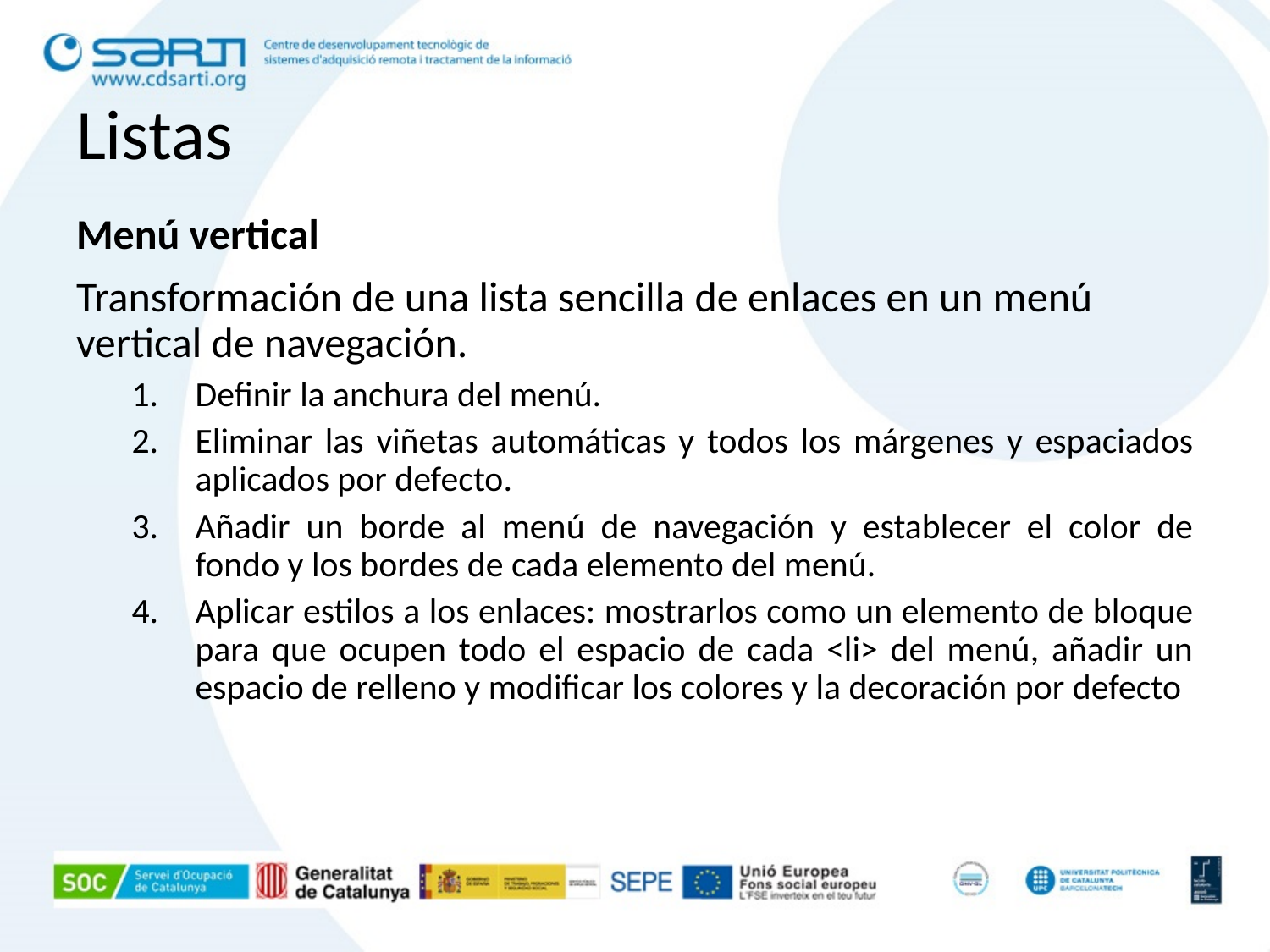

# Listas
Menú vertical
Transformación de una lista sencilla de enlaces en un menú vertical de navegación.
Definir la anchura del menú.
Eliminar las viñetas automáticas y todos los márgenes y espaciados aplicados por defecto.
Añadir un borde al menú de navegación y establecer el color de fondo y los bordes de cada elemento del menú.
Aplicar estilos a los enlaces: mostrarlos como un elemento de bloque para que ocupen todo el espacio de cada <li> del menú, añadir un espacio de relleno y modificar los colores y la decoración por defecto